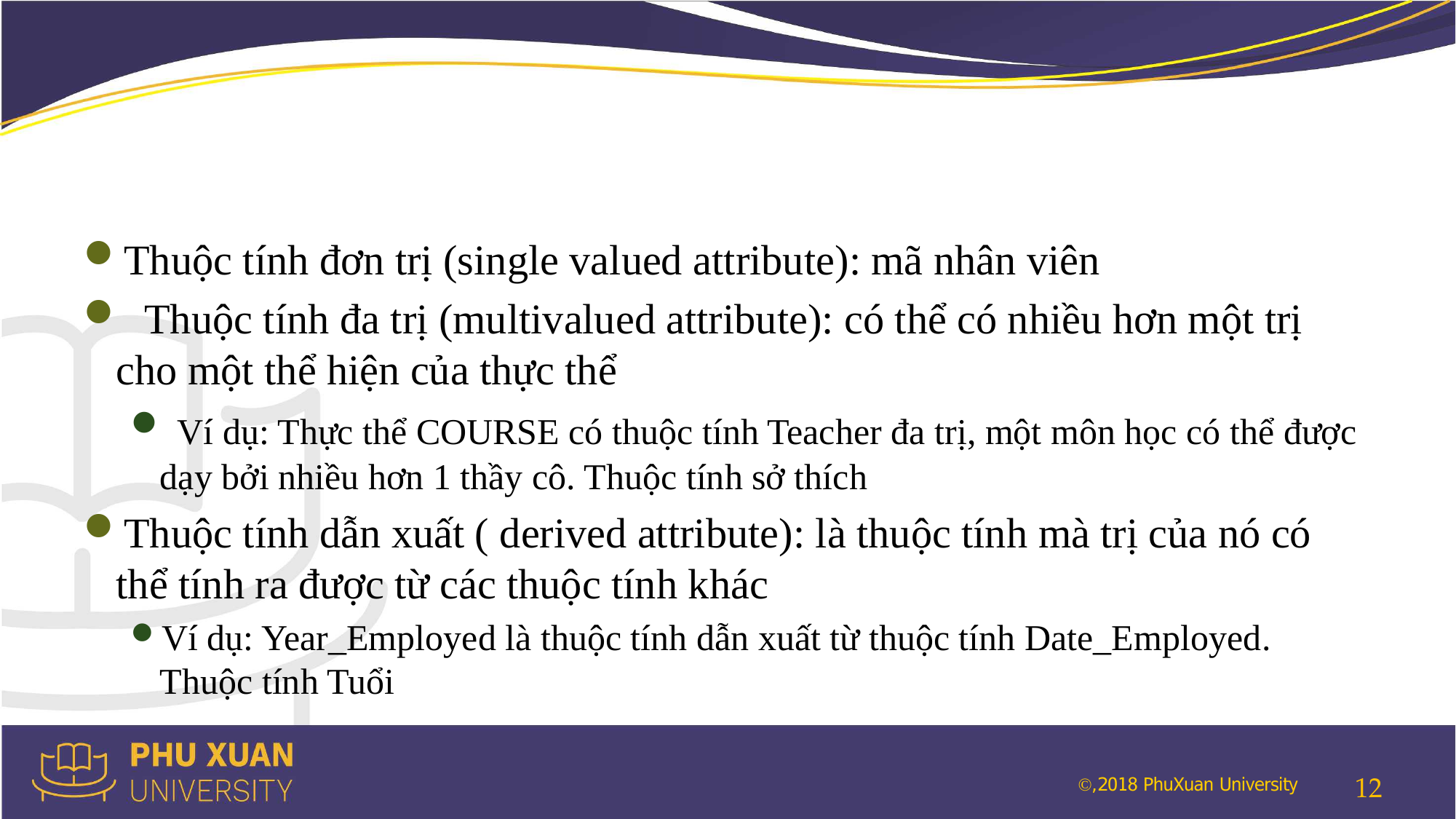

#
Thuộc tính đơn trị (single valued attribute): mã nhân viên
  Thuộc tính đa trị (multivalued attribute): có thể có nhiều hơn một trị cho một thể hiện của thực thể
 Ví dụ: Thực thể COURSE có thuộc tính Teacher đa trị, một môn học có thể được dạy bởi nhiều hơn 1 thầy cô. Thuộc tính sở thích
Thuộc tính dẫn xuất ( derived attribute): là thuộc tính mà trị của nó có thể tính ra được từ các thuộc tính khác 
Ví dụ: Year_Employed là thuộc tính dẫn xuất từ thuộc tính Date_Employed. Thuộc tính Tuổi
12